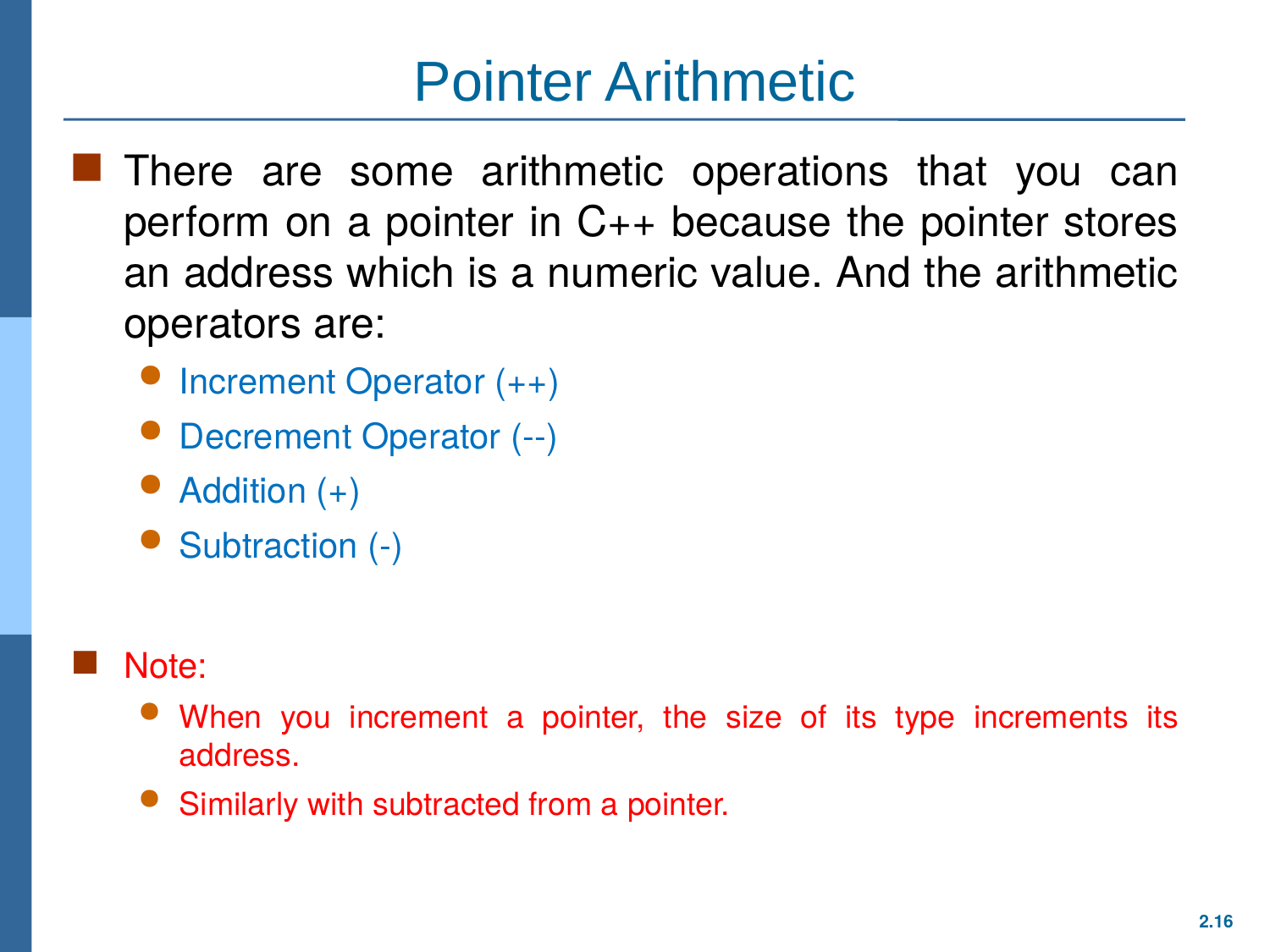

# Pointer Arithmetic
There are some arithmetic operations that you can perform on a pointer in C++ because the pointer stores an address which is a numeric value. And the arithmetic operators are:
Increment Operator (++)
Decrement Operator (--)
Addition (+)
Subtraction (-)

Note:
When you increment a pointer, the size of its type increments its address.
Similarly with subtracted from a pointer.